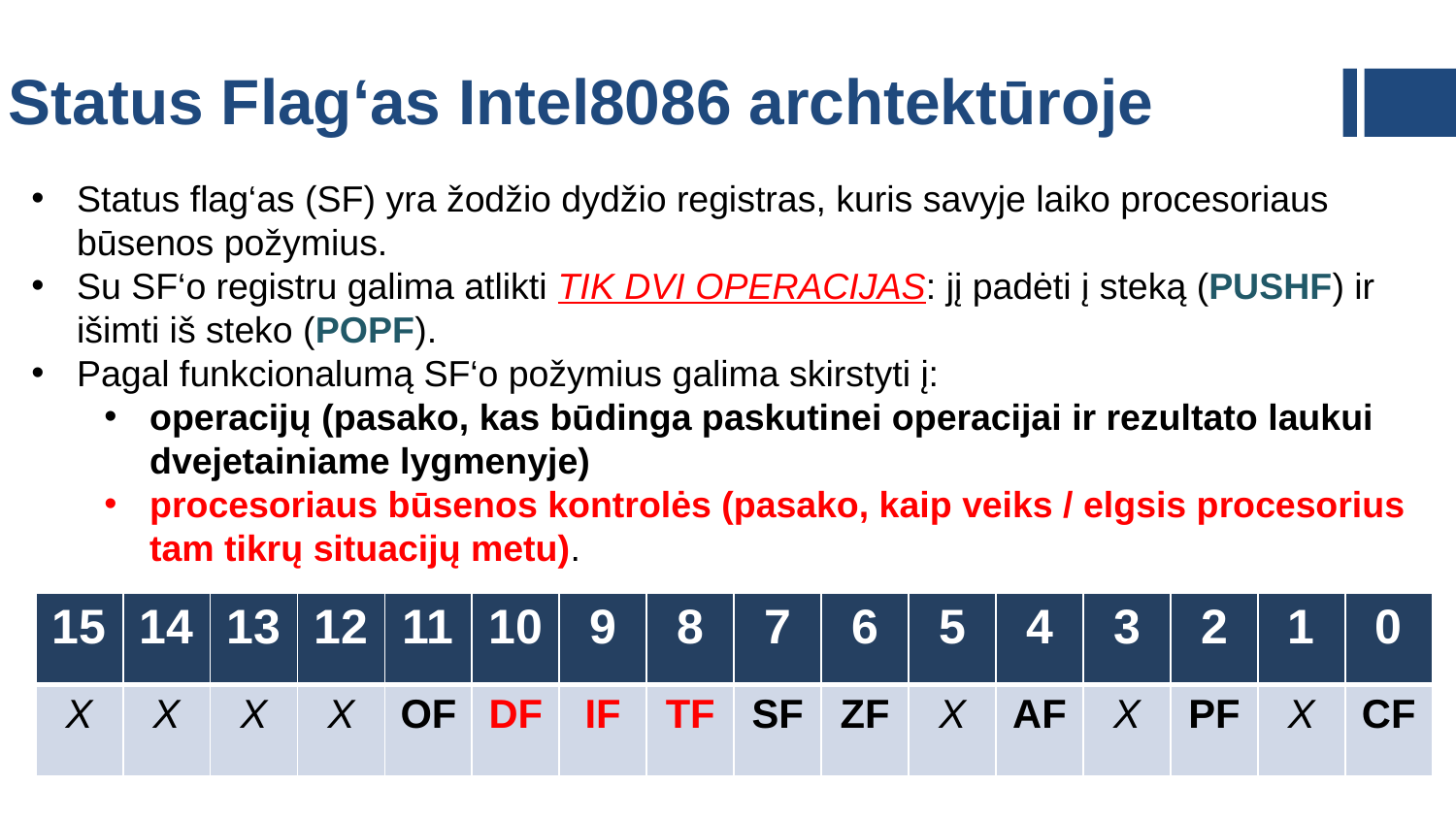

# Status Flag‘as Intel8086 archtektūroje
Status flag‘as (SF) yra žodžio dydžio registras, kuris savyje laiko procesoriaus būsenos požymius.
Su SF‘o registru galima atlikti TIK DVI OPERACIJAS: jį padėti į steką (PUSHF) ir išimti iš steko (POPF).
Pagal funkcionalumą SF‘o požymius galima skirstyti į:
operacijų (pasako, kas būdinga paskutinei operacijai ir rezultato laukui dvejetainiame lygmenyje)
procesoriaus būsenos kontrolės (pasako, kaip veiks / elgsis procesorius tam tikrų situacijų metu).

| 15 | 14 | 13 | 12 | 11 | 10 | 9 | 8 | 7 | 6 | 5 | 4 | 3 | 2 | 1 | 0 |
| --- | --- | --- | --- | --- | --- | --- | --- | --- | --- | --- | --- | --- | --- | --- | --- |
| X | X | X | X | OF | DF | IF | TF | SF | ZF | X | AF | X | PF | X | CF |